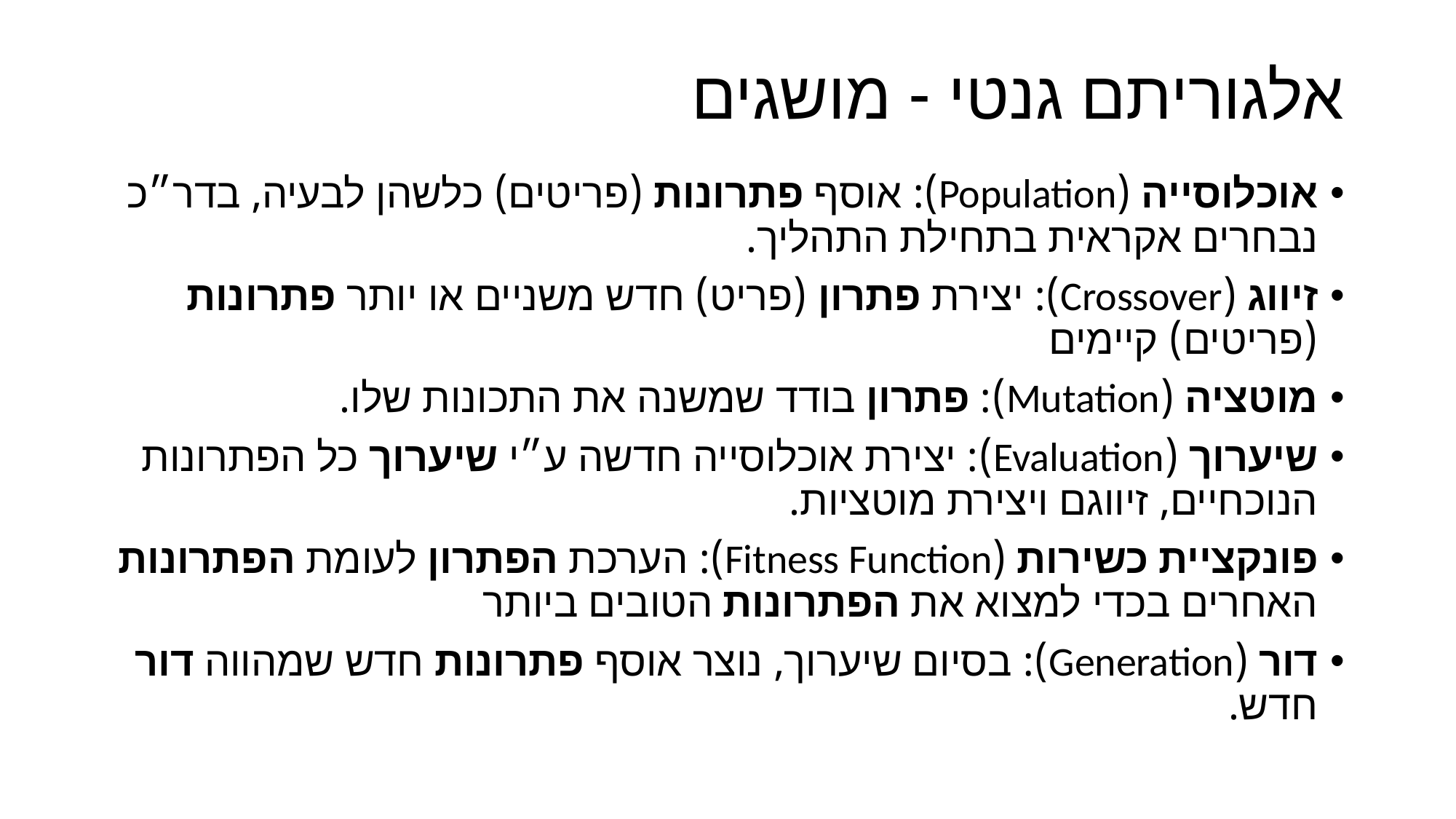

# אלגוריתם גנטי - מושגים
אוכלוסייה (Population): אוסף פתרונות (פריטים) כלשהן לבעיה, בדר״כ נבחרים אקראית בתחילת התהליך.
זיווג (Crossover): יצירת פתרון (פריט) חדש משניים או יותר פתרונות (פריטים) קיימים
מוטציה (Mutation): פתרון בודד שמשנה את התכונות שלו.
שיערוך (Evaluation): יצירת אוכלוסייה חדשה ע״י שיערוך כל הפתרונות הנוכחיים, זיווגם ויצירת מוטציות.
פונקציית כשירות (Fitness Function): הערכת הפתרון לעומת הפתרונות האחרים בכדי למצוא את הפתרונות הטובים ביותר
דור (Generation): בסיום שיערוך, נוצר אוסף פתרונות חדש שמהווה דור חדש.